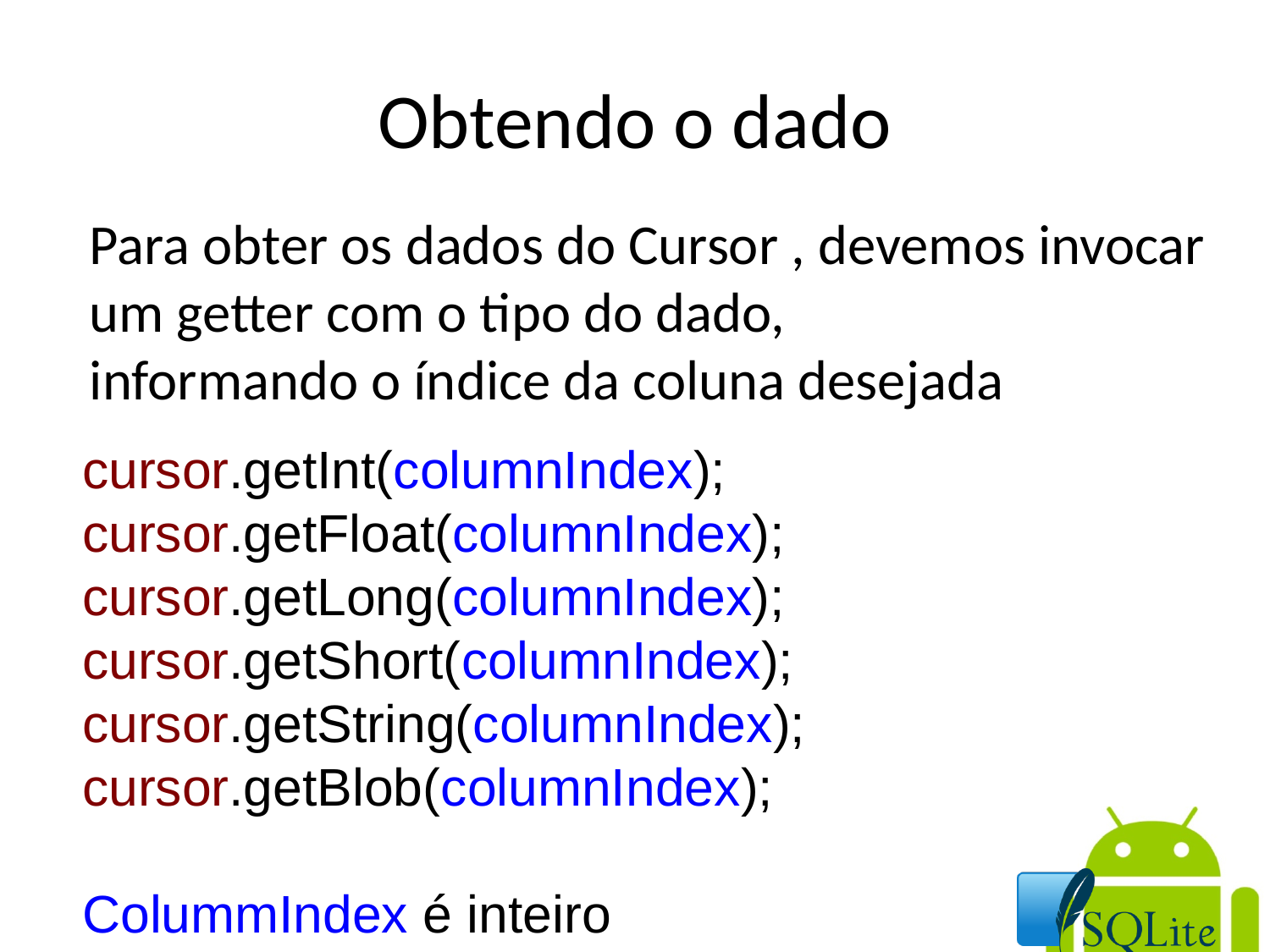

Obtendo o dado
Para obter os dados do Cursor , devemos invocar um getter com o tipo do dado,
informando o índice da coluna desejada

cursor.getInt(columnIndex);
cursor.getFloat(columnIndex);
cursor.getLong(columnIndex);
cursor.getShort(columnIndex);
cursor.getString(columnIndex);
cursor.getBlob(columnIndex);

ColummIndex é inteiro